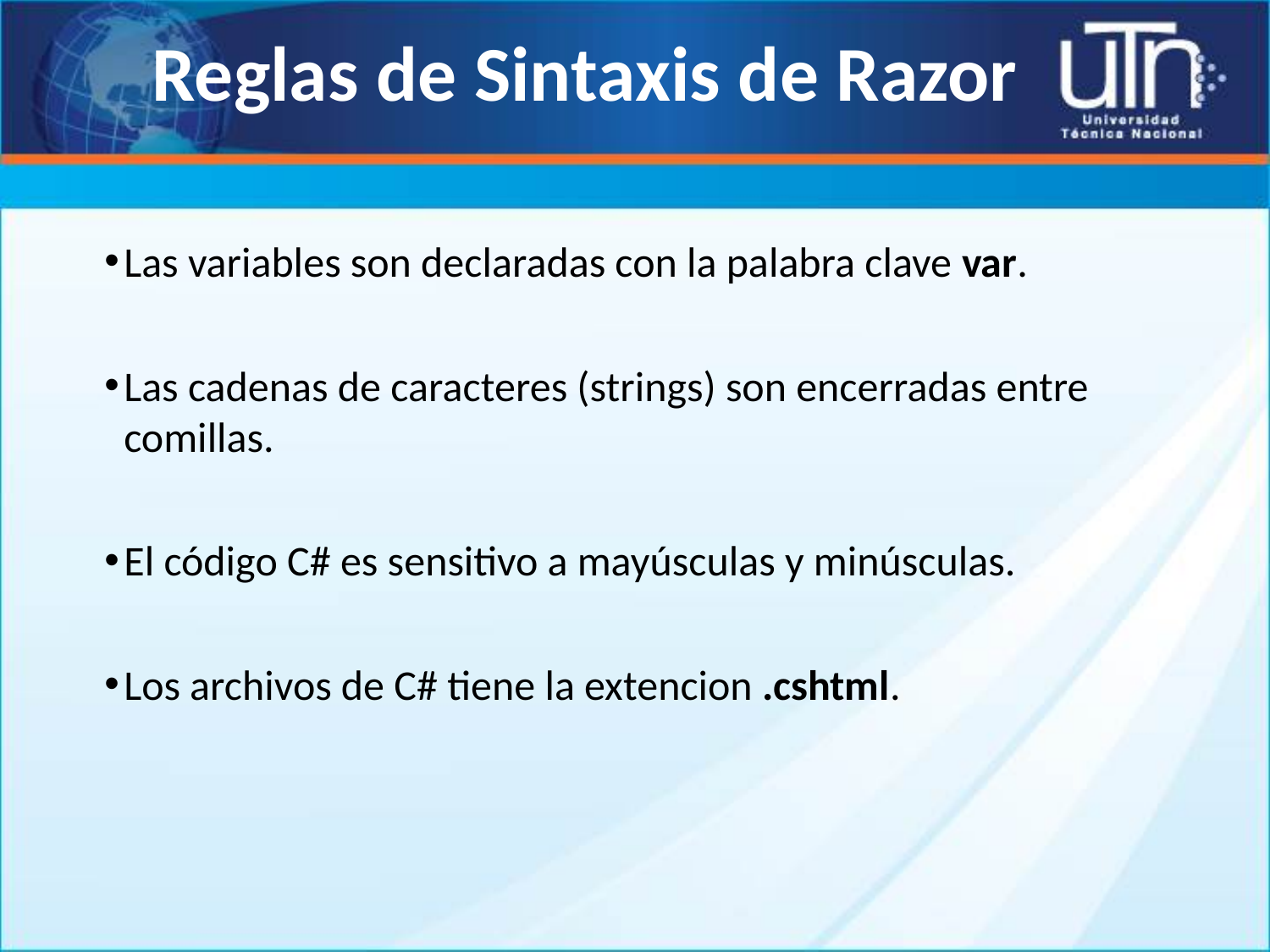

# Reglas de Sintaxis de Razor
Las variables son declaradas con la palabra clave var.

Las cadenas de caracteres (strings) son encerradas entre comillas.

El código C# es sensitivo a mayúsculas y minúsculas.

Los archivos de C# tiene la extencion .cshtml.